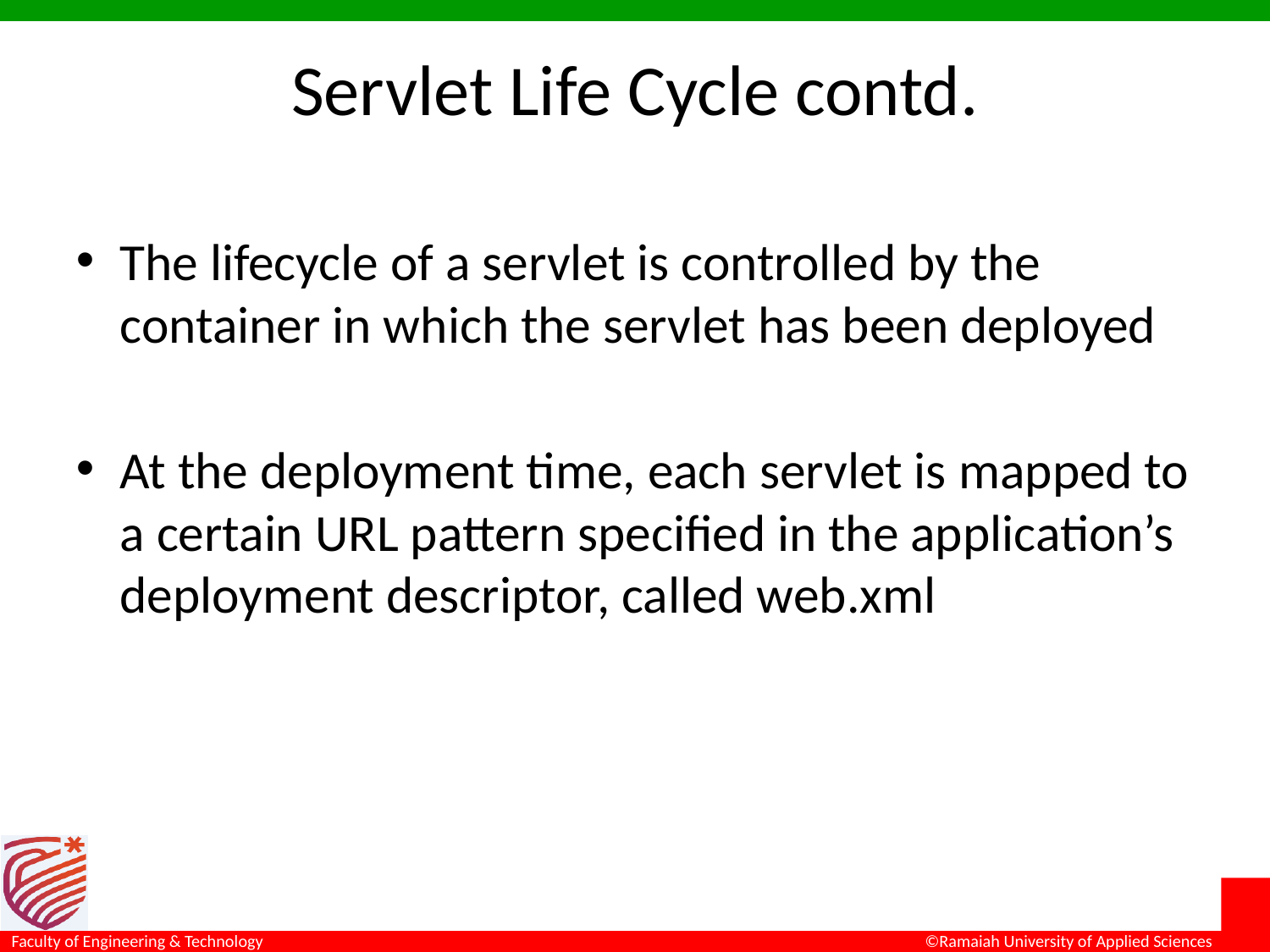

# Servlet Life Cycle contd.
The lifecycle of a servlet is controlled by the container in which the servlet has been deployed

At the deployment time, each servlet is mapped to a certain URL pattern speciﬁed in the application’s deployment descriptor, called web.xml